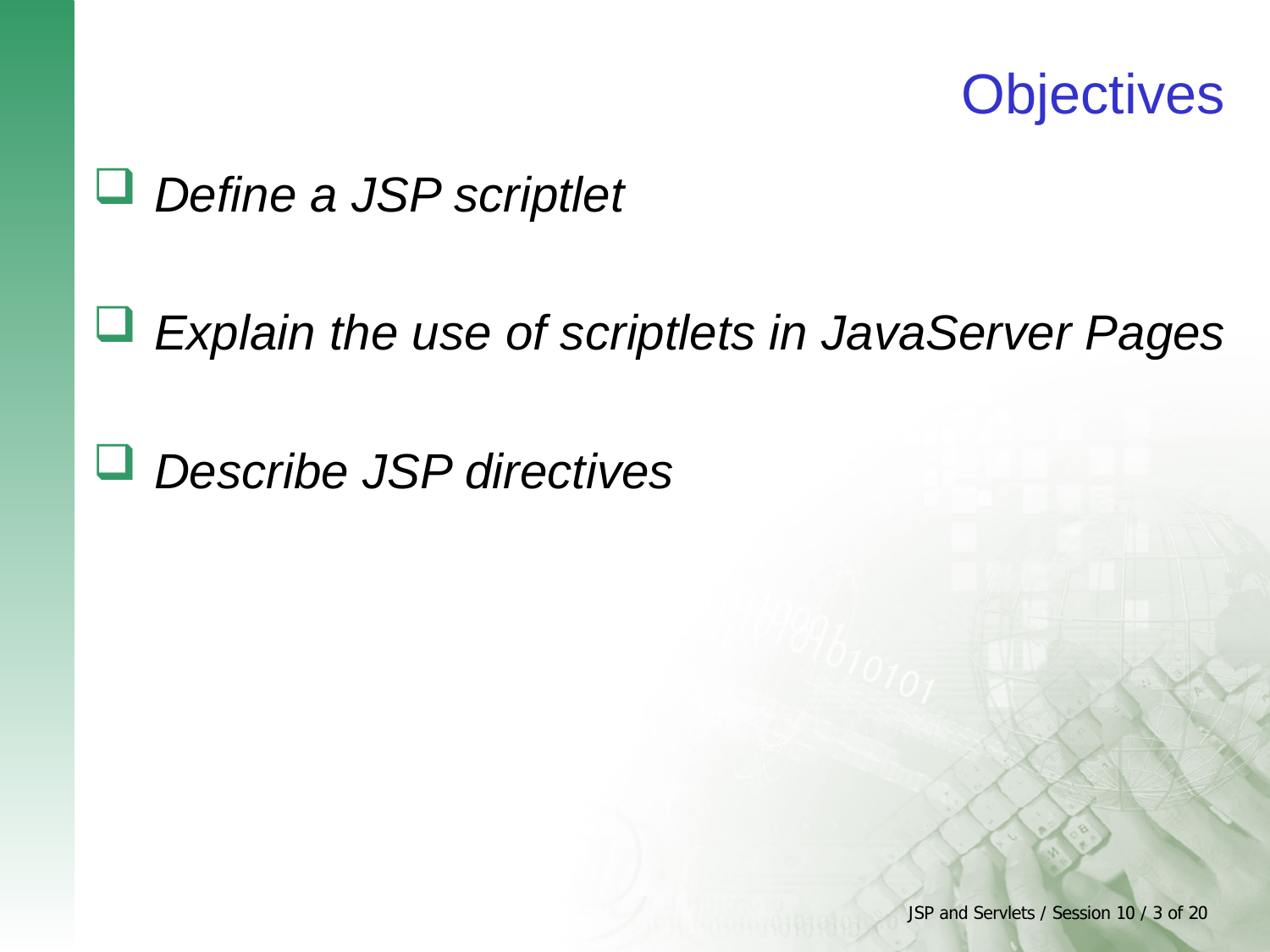

# Objectives
 Define a JSP scriptlet

 Explain the use of scriptlets in JavaServer Pages

 Describe JSP directives